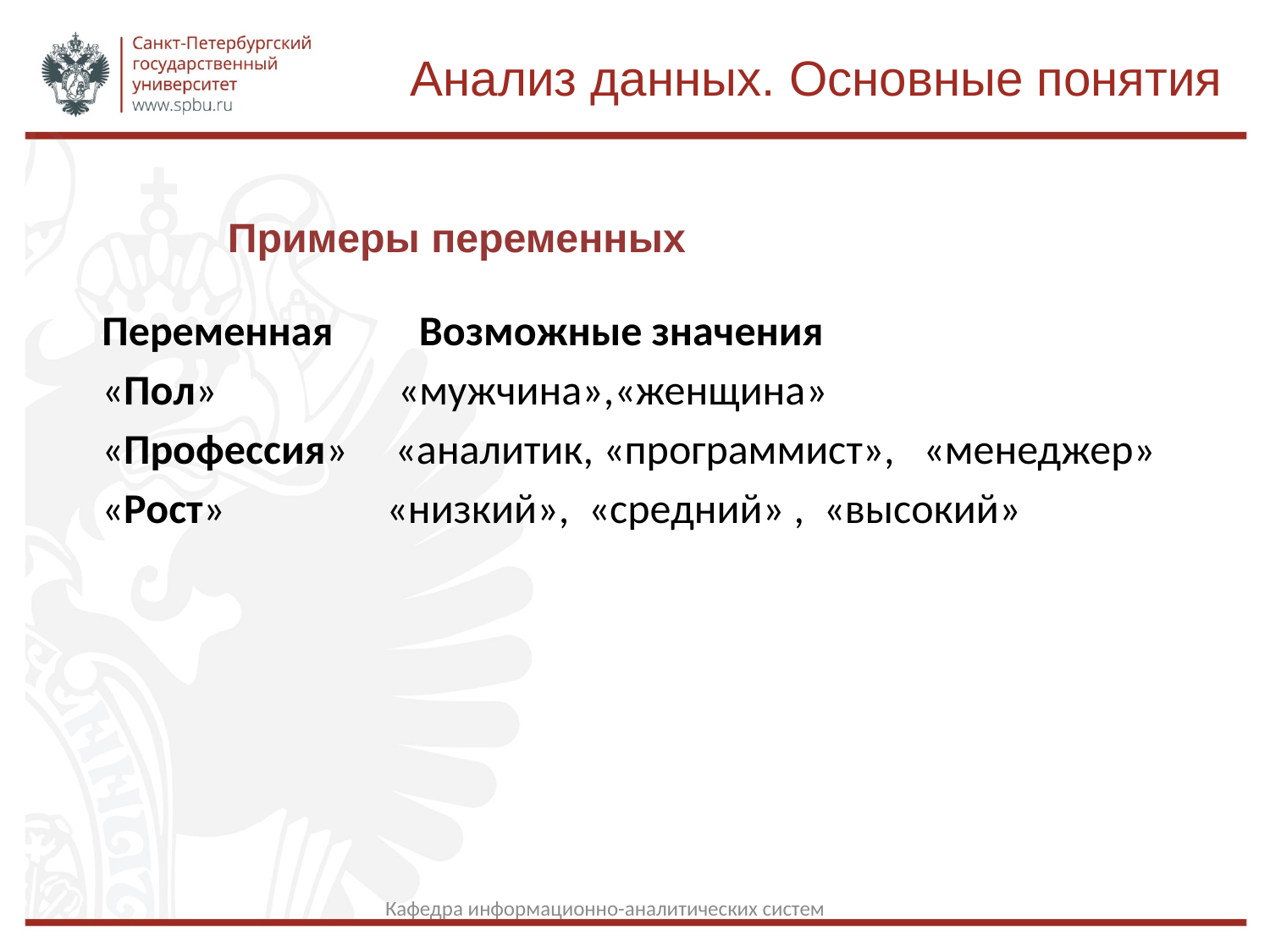

Анализ данных. Основные понятия

Примеры переменных

Переменная         Возможные значения
«Пол»                   «мужчина»,«женщина»
«Профессия»     «аналитик, «программист»,   «менеджер»
«Рост»                 «низкий»,  «средний» ,  «высокий»

Кафедра информационно-аналитических систем